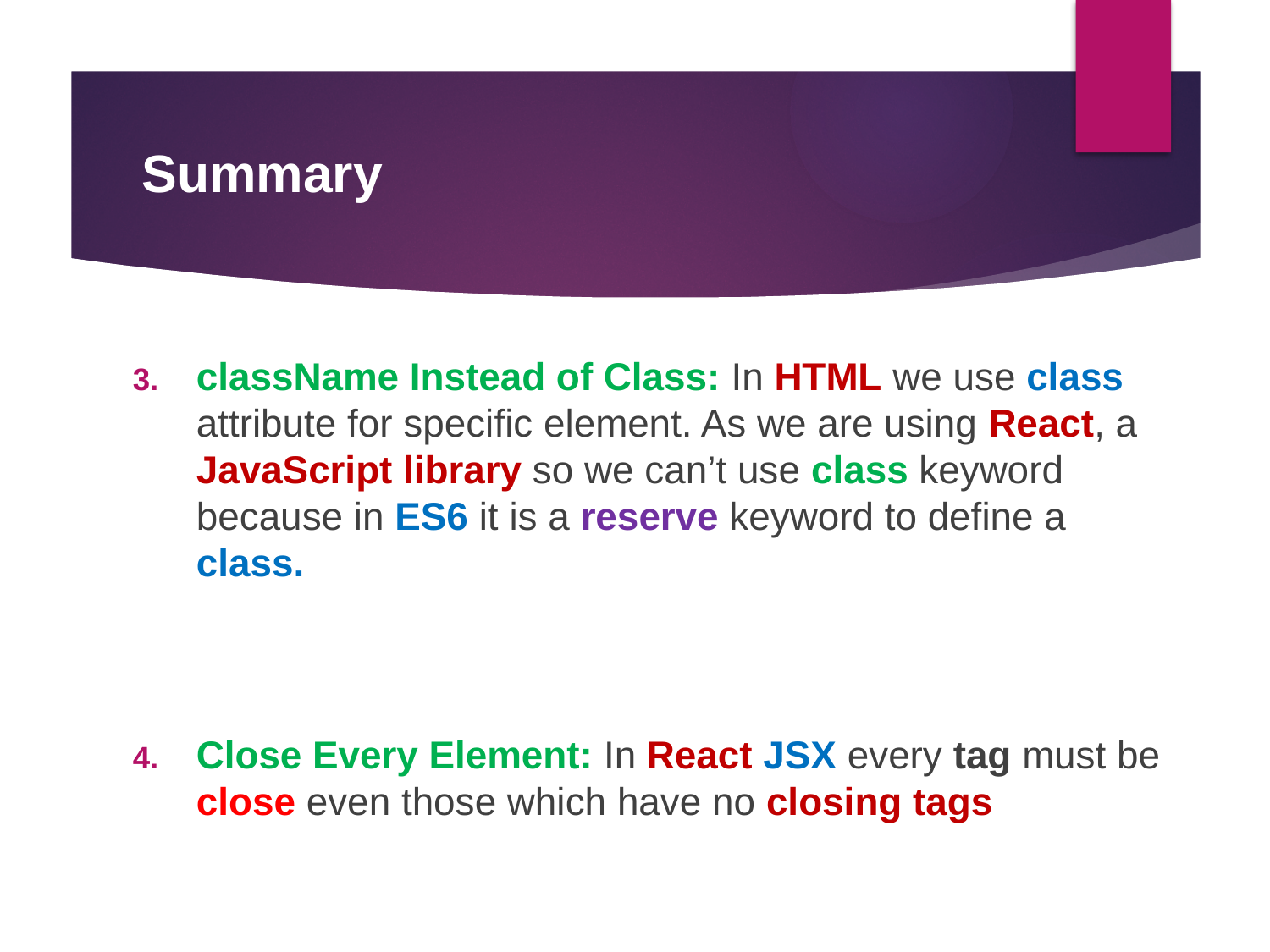

#

                 Summary
className Instead of Class: In HTML we use class attribute for specific element. As we are using React, a JavaScript library so we can’t use class keyword because in ES6 it is a reserve keyword to define a class.

Close Every Element: In React JSX every tag must be close even those which have no closing tags